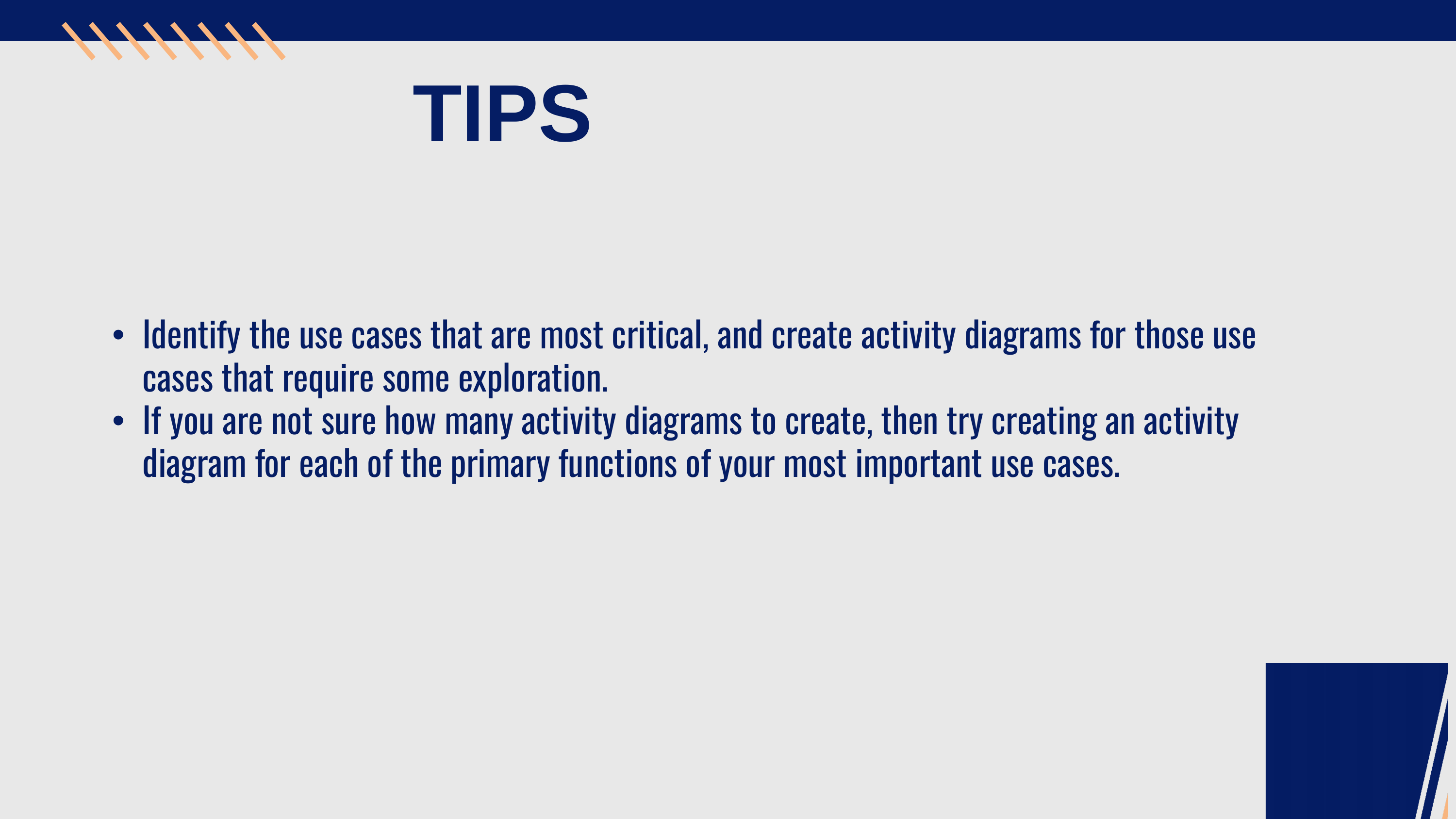

TIPS
Identify the use cases that are most critical, and create activity diagrams for those use cases that require some exploration.
If you are not sure how many activity diagrams to create, then try creating an activity diagram for each of the primary functions of your most important use cases.